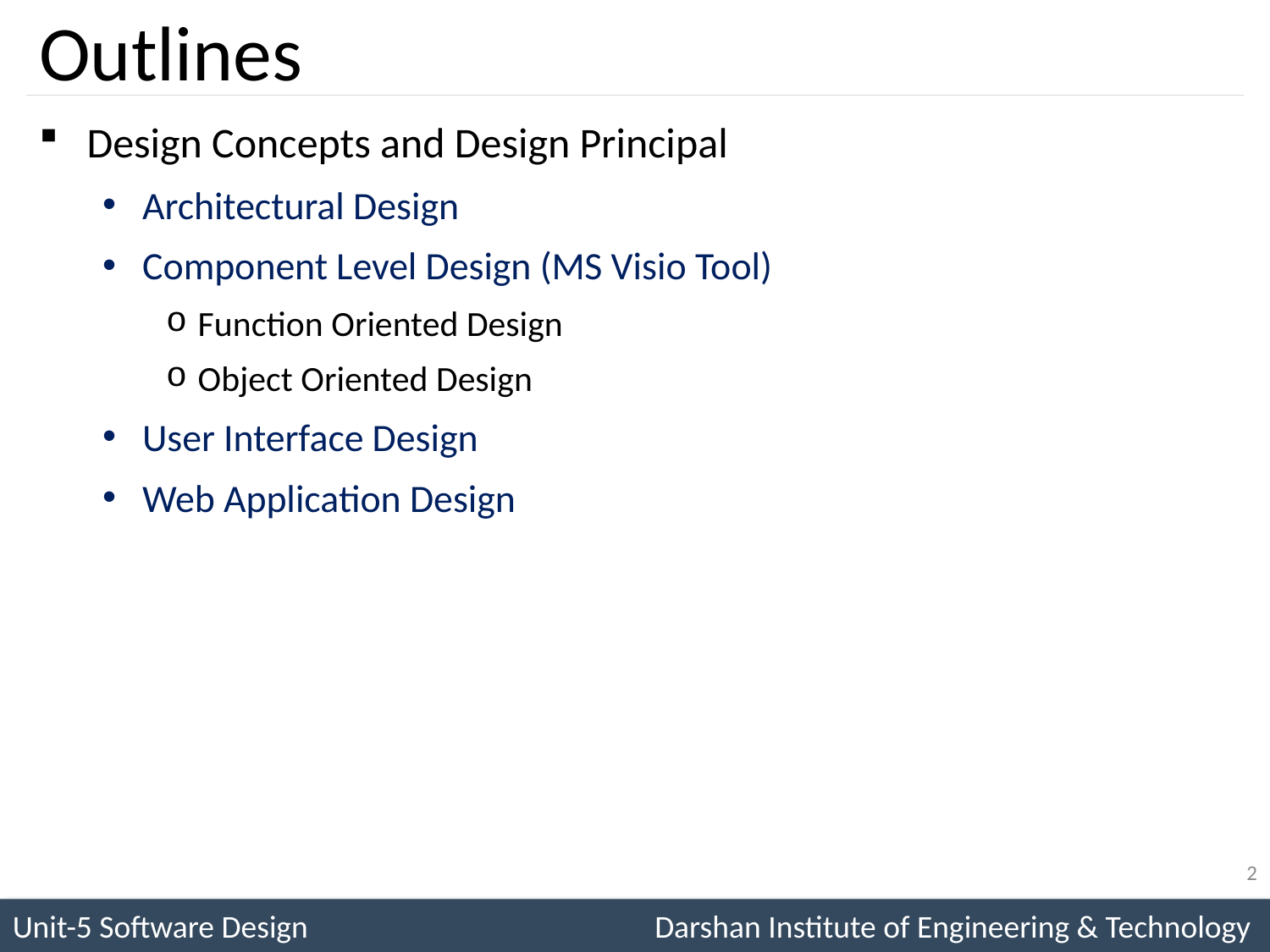

# Outlines
Design Concepts and Design Principal
Architectural Design
Component Level Design (MS Visio Tool)
Function Oriented Design
Object Oriented Design
User Interface Design
Web Application Design
2